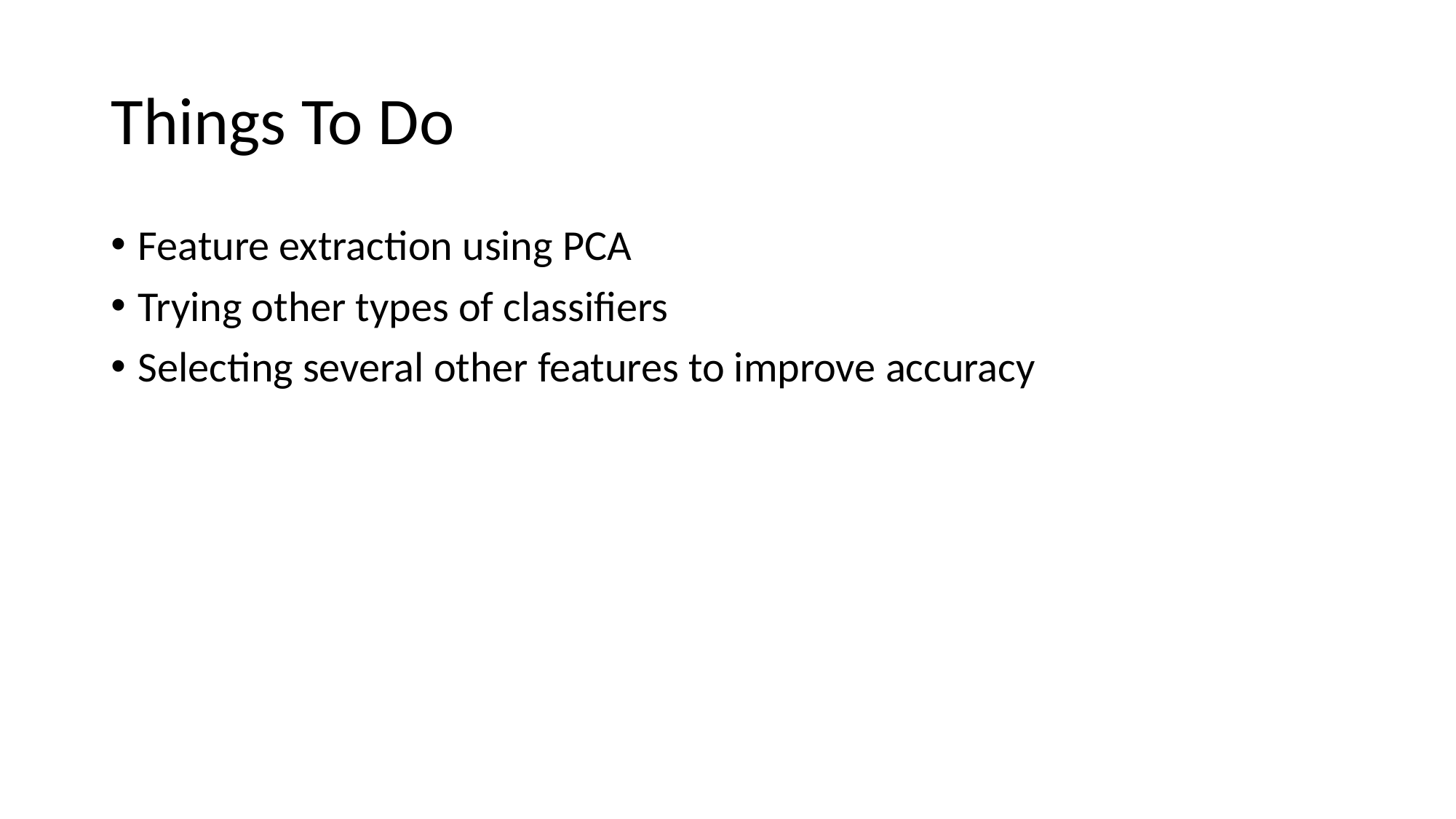

# Things To Do
Feature extraction using PCA
Trying other types of classifiers
Selecting several other features to improve accuracy